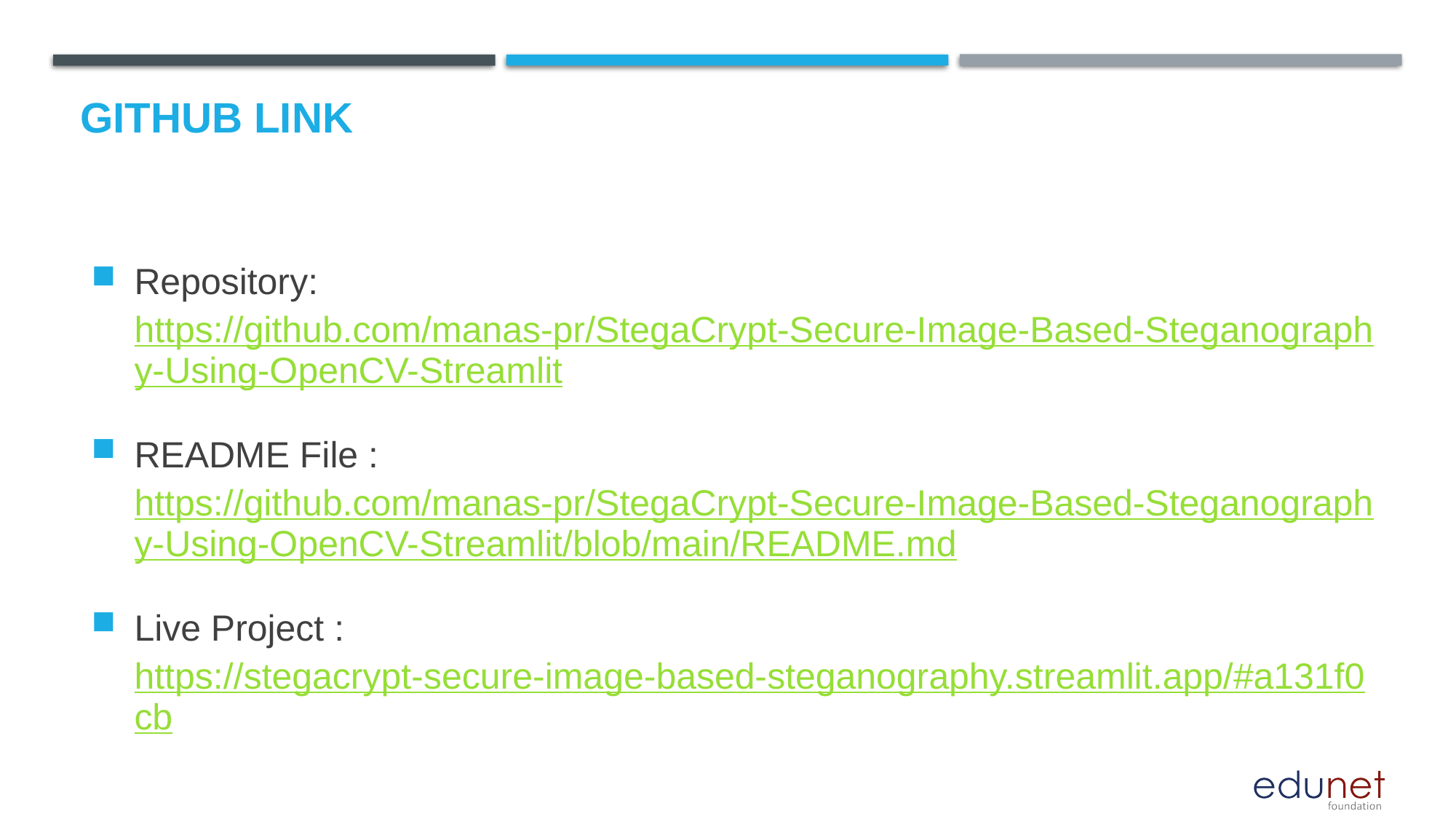

# GitHub Link
Repository: https://github.com/manas-pr/StegaCrypt-Secure-Image-Based-Steganography-Using-OpenCV-Streamlit
README File : https://github.com/manas-pr/StegaCrypt-Secure-Image-Based-Steganography-Using-OpenCV-Streamlit/blob/main/README.md
Live Project : https://stegacrypt-secure-image-based-steganography.streamlit.app/#a131f0cb